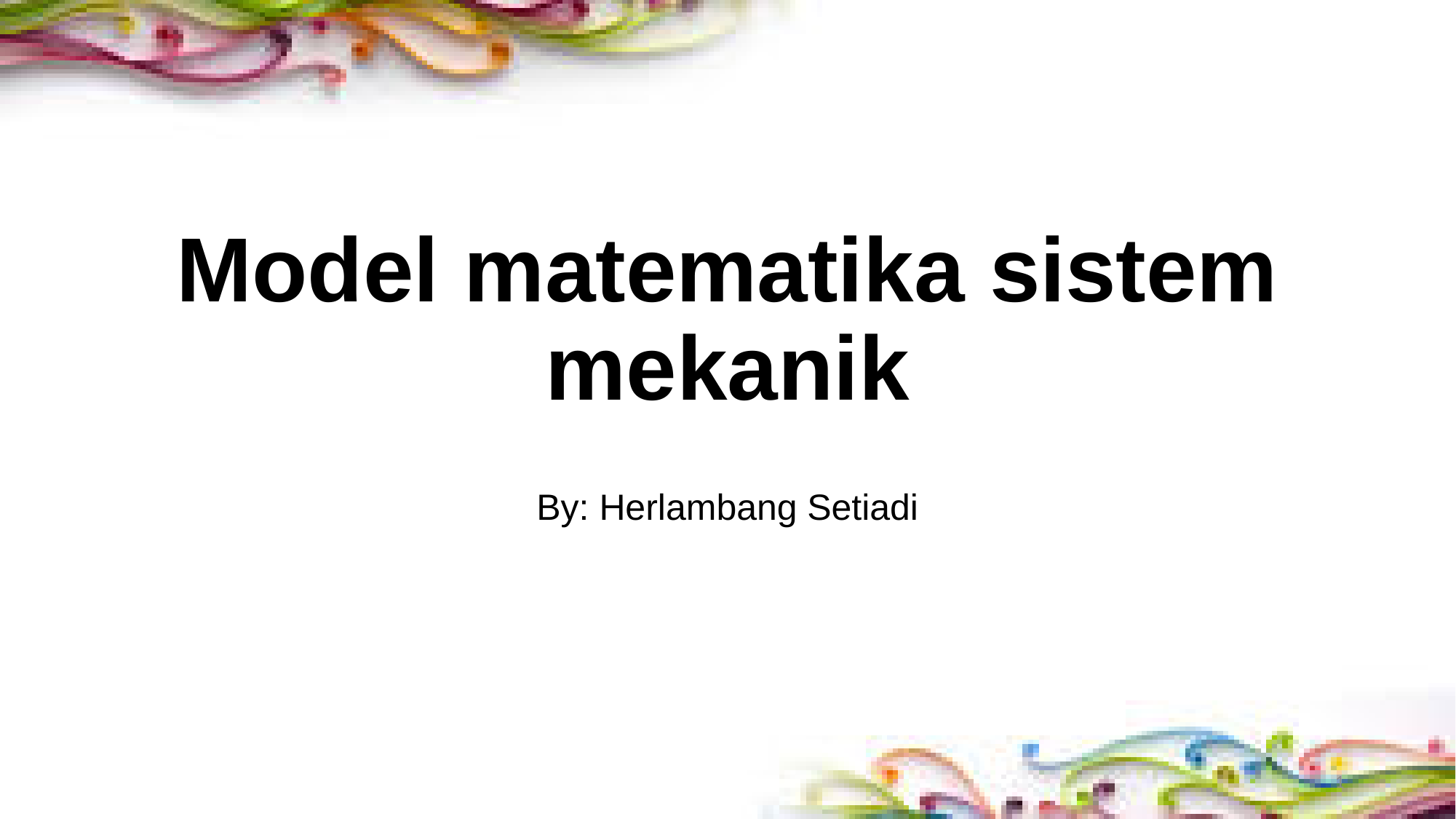

# Model matematika sistem mekanik
By: Herlambang Setiadi
1